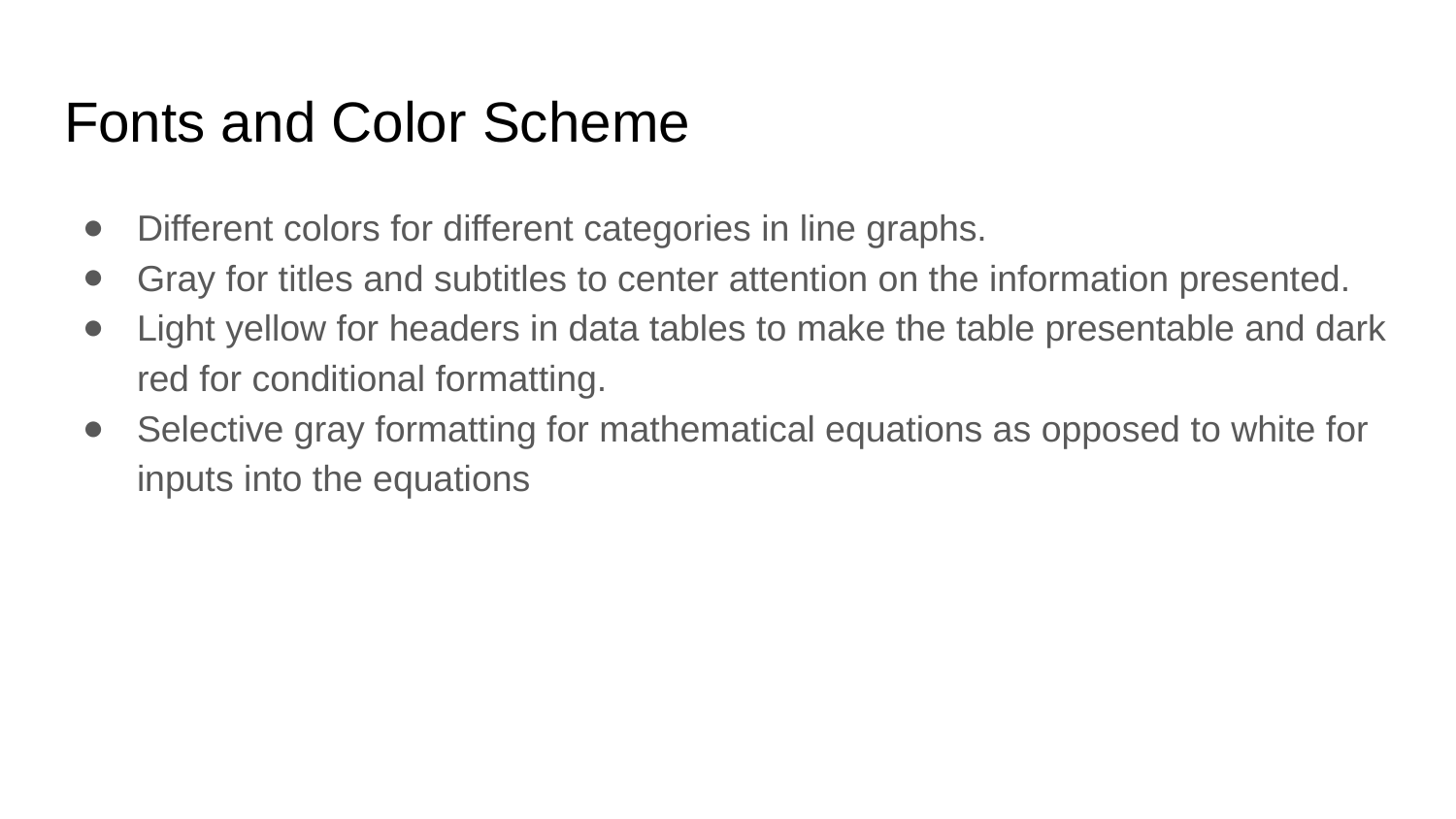

# Fonts and Color Scheme
Different colors for different categories in line graphs.
Gray for titles and subtitles to center attention on the information presented.
Light yellow for headers in data tables to make the table presentable and dark red for conditional formatting.
Selective gray formatting for mathematical equations as opposed to white for inputs into the equations